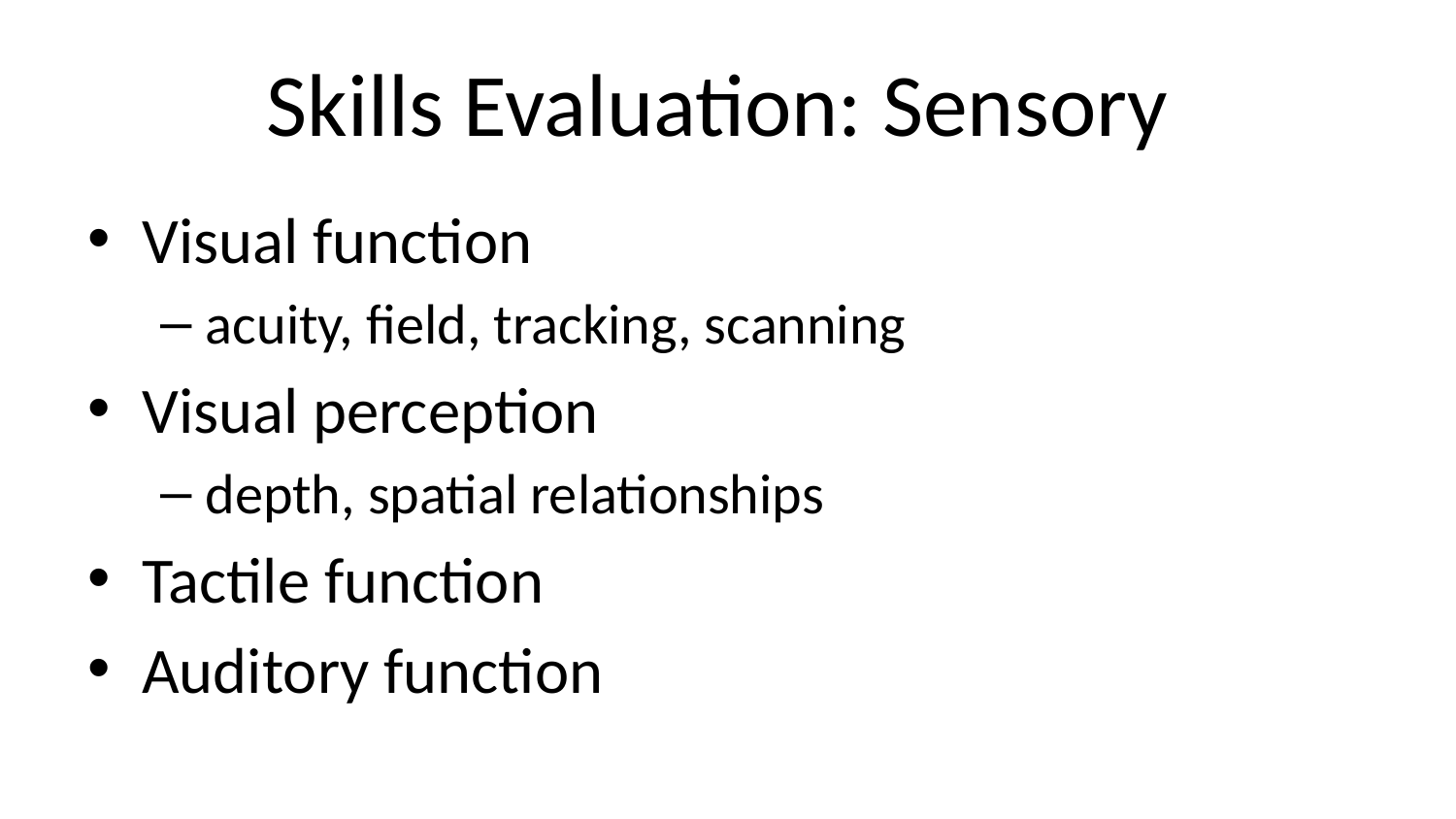

# Skills Evaluation: Sensory
Visual function
acuity, field, tracking, scanning
Visual perception
depth, spatial relationships
Tactile function
Auditory function